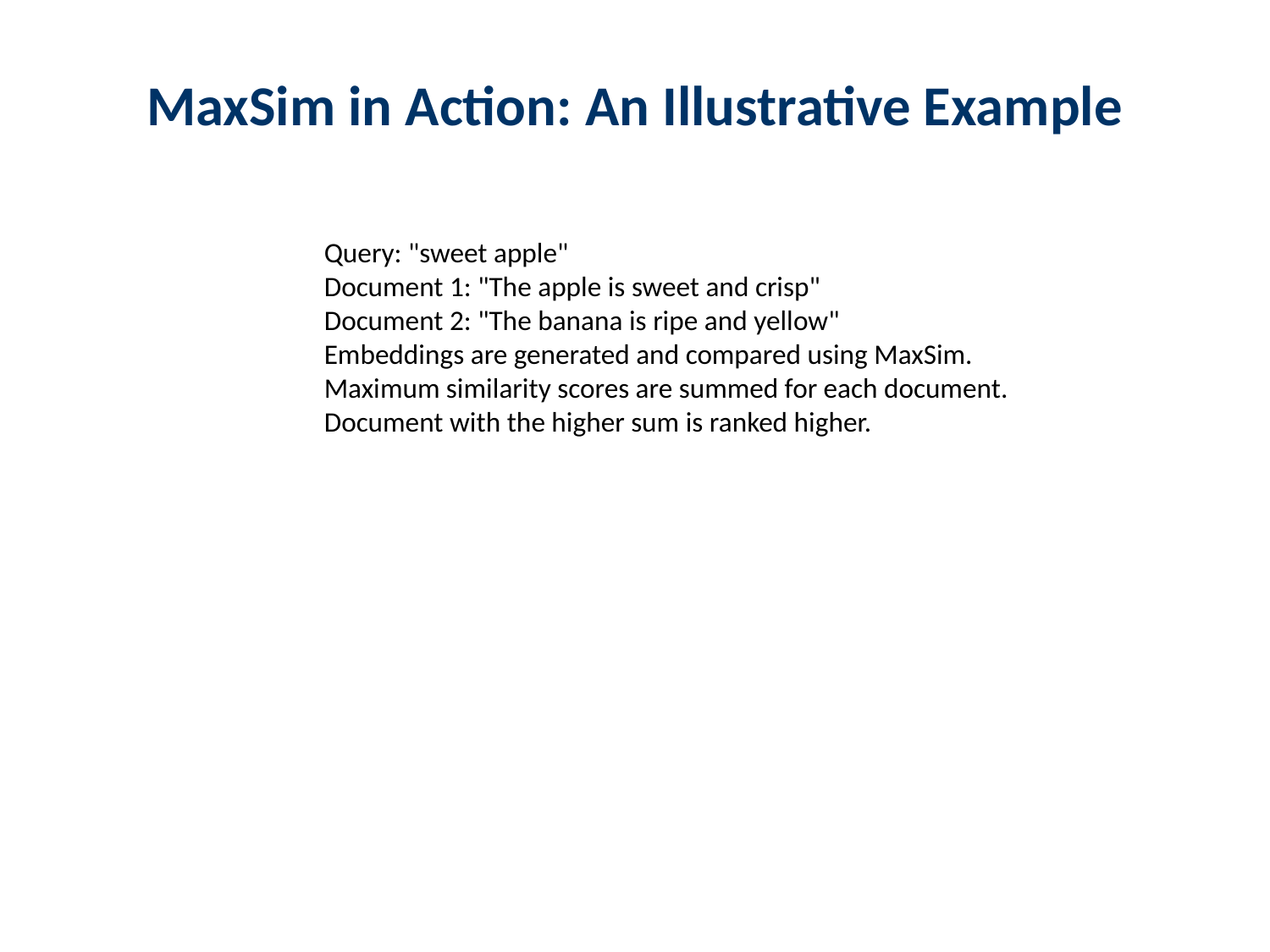

MaxSim in Action: An Illustrative Example

Query: "sweet apple"
Document 1: "The apple is sweet and crisp"
Document 2: "The banana is ripe and yellow"
Embeddings are generated and compared using MaxSim.
Maximum similarity scores are summed for each document.
Document with the higher sum is ranked higher.